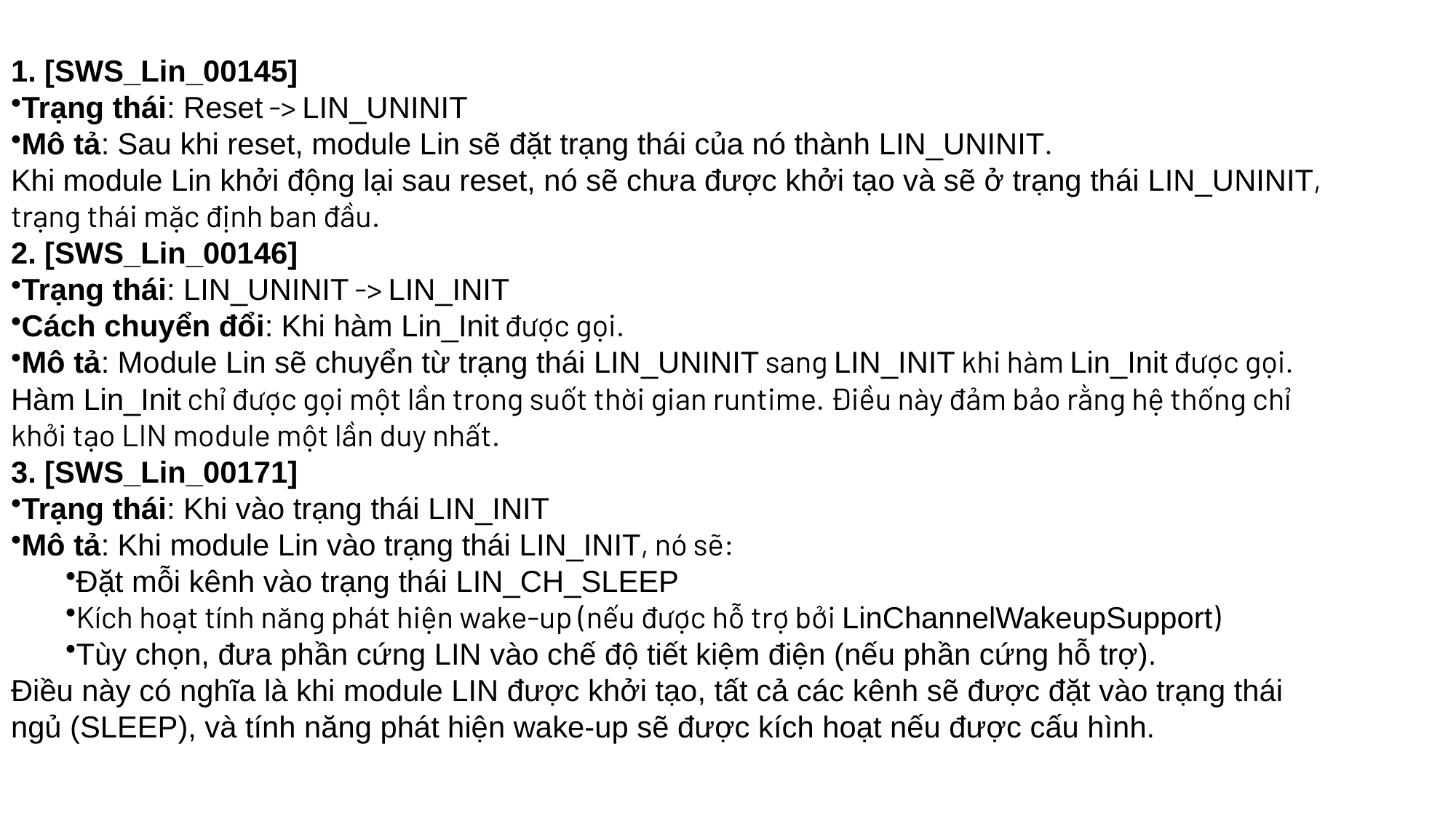

1. [SWS_Lin_00145]
Trạng thái: Reset -> LIN_UNINIT
Mô tả: Sau khi reset, module Lin sẽ đặt trạng thái của nó thành LIN_UNINIT.
Khi module Lin khởi động lại sau reset, nó sẽ chưa được khởi tạo và sẽ ở trạng thái LIN_UNINIT, trạng thái mặc định ban đầu.
2. [SWS_Lin_00146]
Trạng thái: LIN_UNINIT -> LIN_INIT
Cách chuyển đổi: Khi hàm Lin_Init được gọi.
Mô tả: Module Lin sẽ chuyển từ trạng thái LIN_UNINIT sang LIN_INIT khi hàm Lin_Init được gọi.
Hàm Lin_Init chỉ được gọi một lần trong suốt thời gian runtime. Điều này đảm bảo rằng hệ thống chỉ khởi tạo LIN module một lần duy nhất.
3. [SWS_Lin_00171]
Trạng thái: Khi vào trạng thái LIN_INIT
Mô tả: Khi module Lin vào trạng thái LIN_INIT, nó sẽ:
Đặt mỗi kênh vào trạng thái LIN_CH_SLEEP
Kích hoạt tính năng phát hiện wake-up (nếu được hỗ trợ bởi LinChannelWakeupSupport)
Tùy chọn, đưa phần cứng LIN vào chế độ tiết kiệm điện (nếu phần cứng hỗ trợ).
Điều này có nghĩa là khi module LIN được khởi tạo, tất cả các kênh sẽ được đặt vào trạng thái ngủ (SLEEP), và tính năng phát hiện wake-up sẽ được kích hoạt nếu được cấu hình.